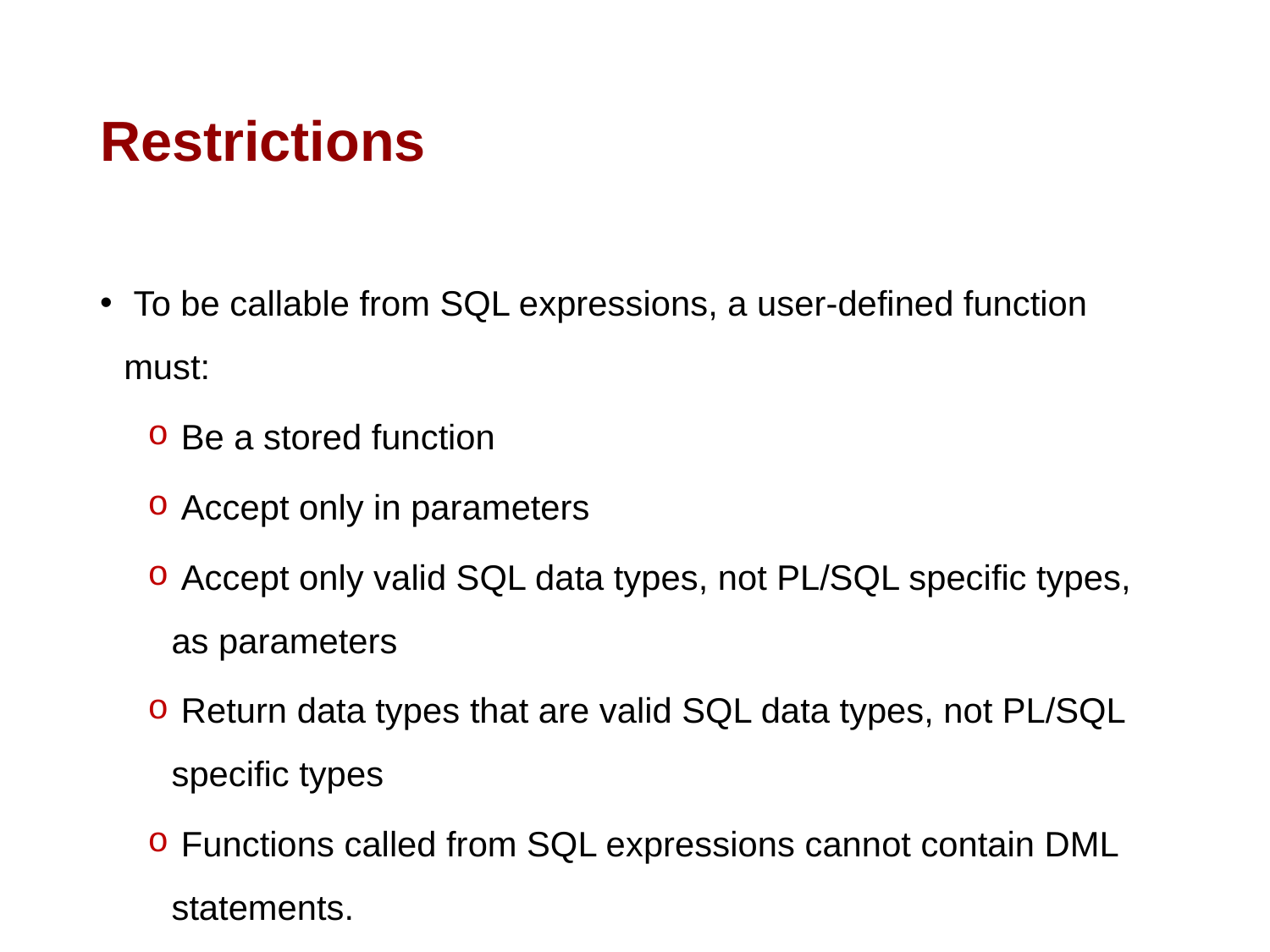

# Restrictions
 To be callable from SQL expressions, a user-defined function must:
 Be a stored function
 Accept only in parameters
 Accept only valid SQL data types, not PL/SQL specific types, as parameters
 Return data types that are valid SQL data types, not PL/SQL specific types
 Functions called from SQL expressions cannot contain DML statements.